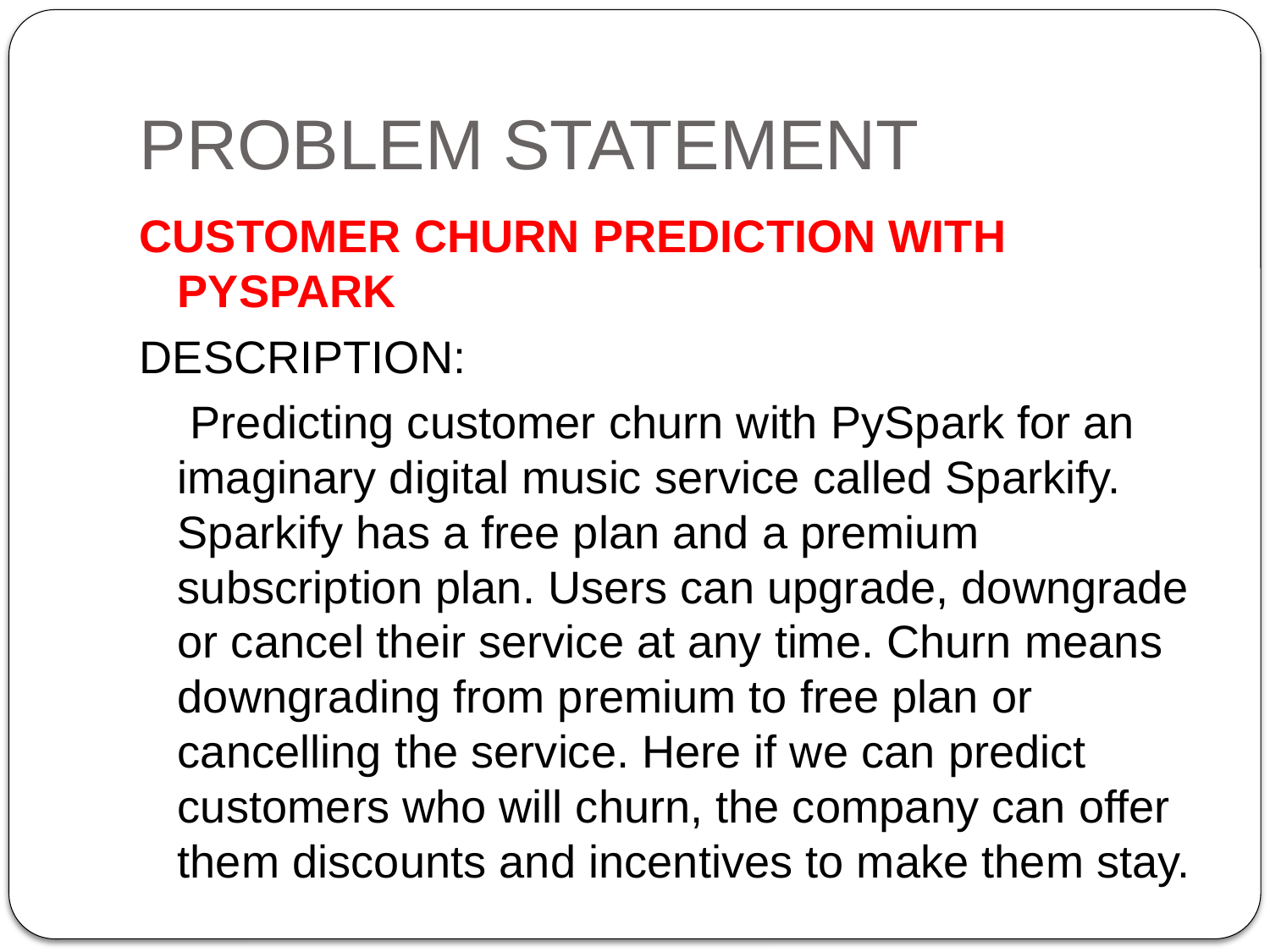

# PROBLEM STATEMENT
CUSTOMER CHURN PREDICTION WITH PYSPARK
DESCRIPTION:
    Predicting customer churn with PySpark for an imaginary digital music service called Sparkify. Sparkify has a free plan and a premium subscription plan. Users can upgrade, downgrade or cancel their service at any time. Churn means downgrading from premium to free plan or cancelling the service. Here if we can predict customers who will churn, the company can offer them discounts and incentives to make them stay.